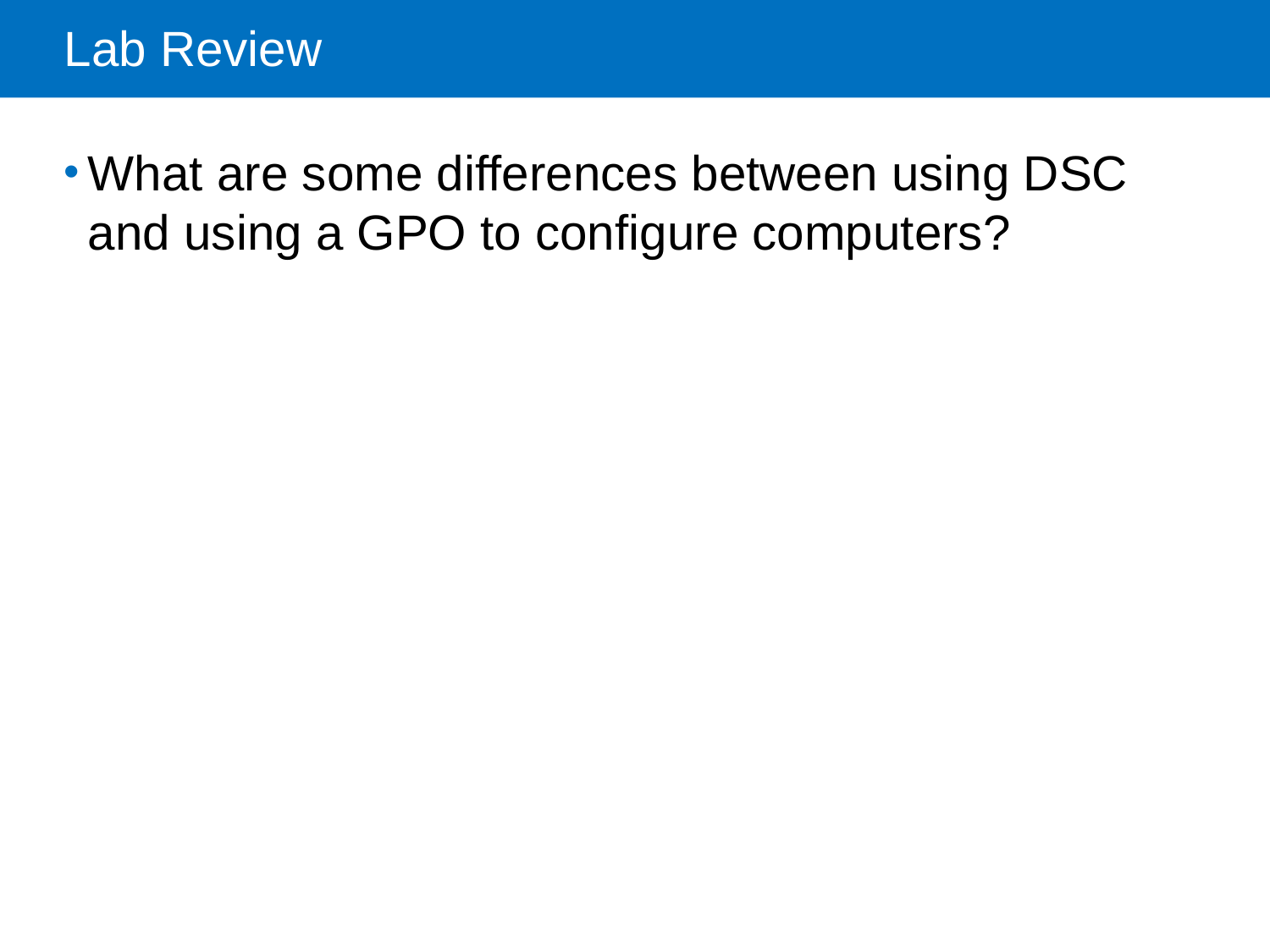

# Lab Review
What are some differences between using DSC and using a GPO to configure computers?